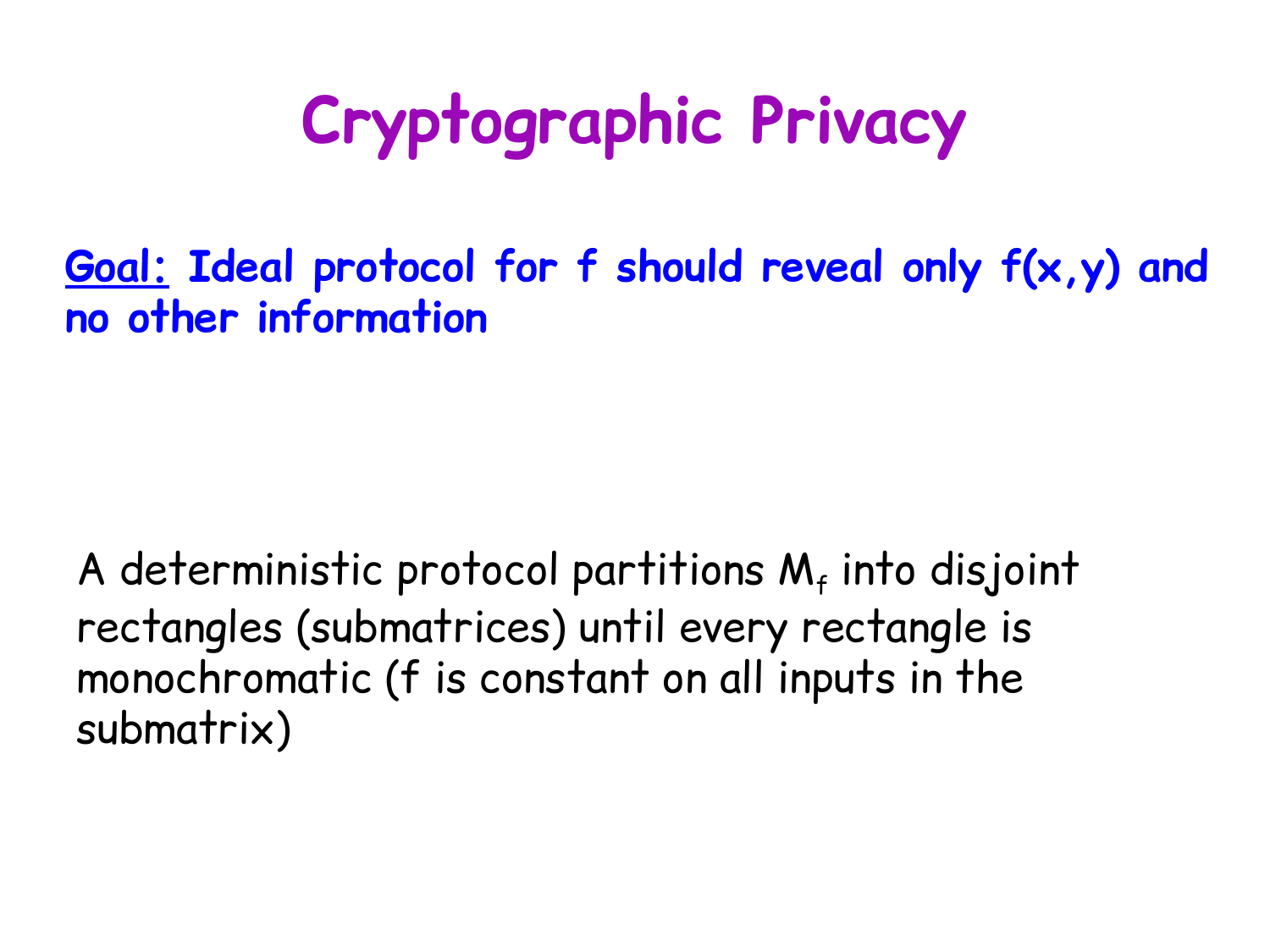

# Cryptographic Privacy
Goal: Ideal protocol for f should reveal only f(x,y) and no other information

A deterministic protocol partitions Mf into disjoint rectangles (submatrices) until every rectangle is monochromatic (f is constant on all inputs in the submatrix)